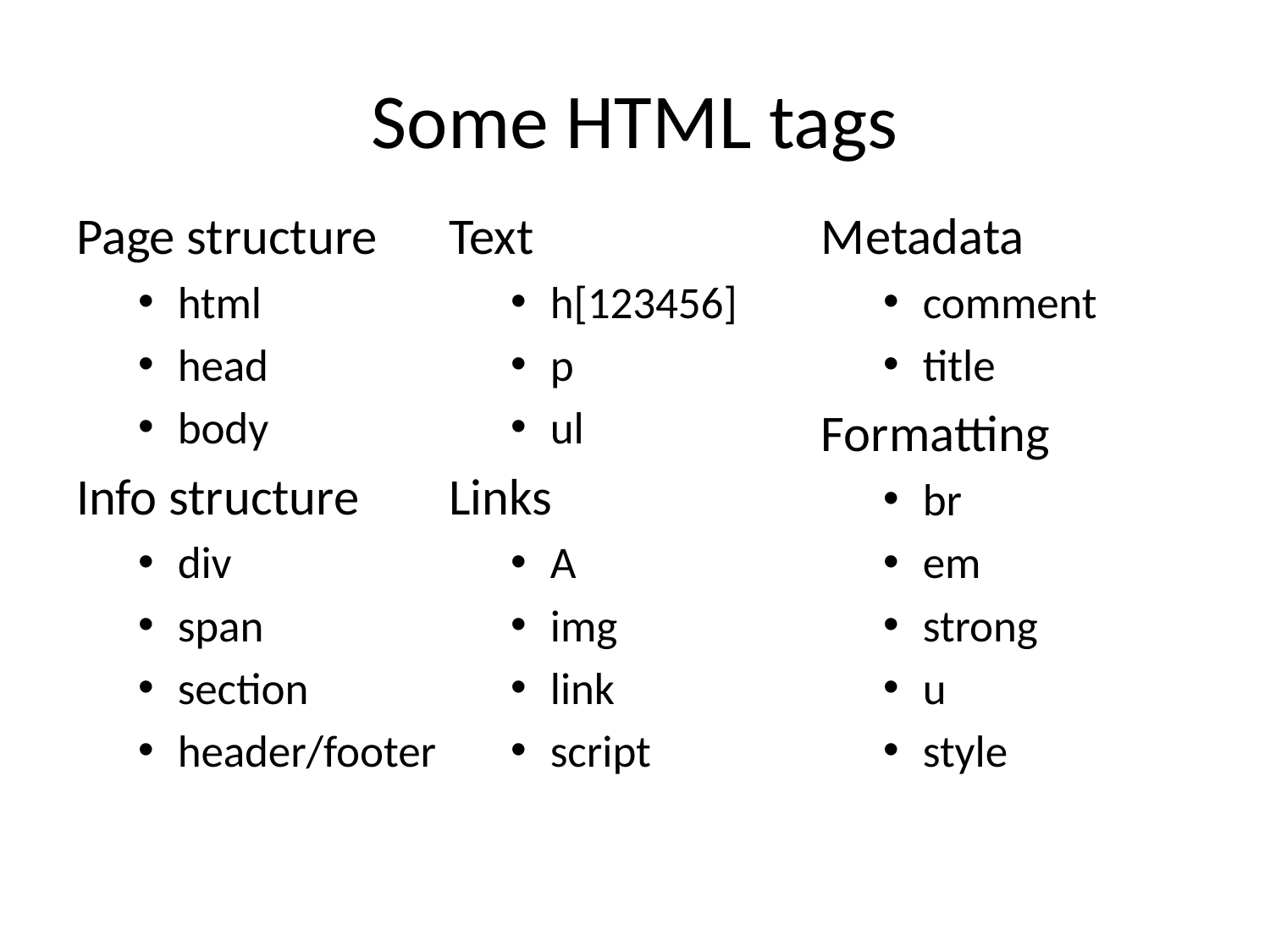

# Some HTML tags
Page structure
html
head
body
Info structure
div
span
section
header/footer

Text
h[123456]
p
ul
Links
A
img
link
script

Metadata
comment
title
Formatting
br
em
strong
u
style